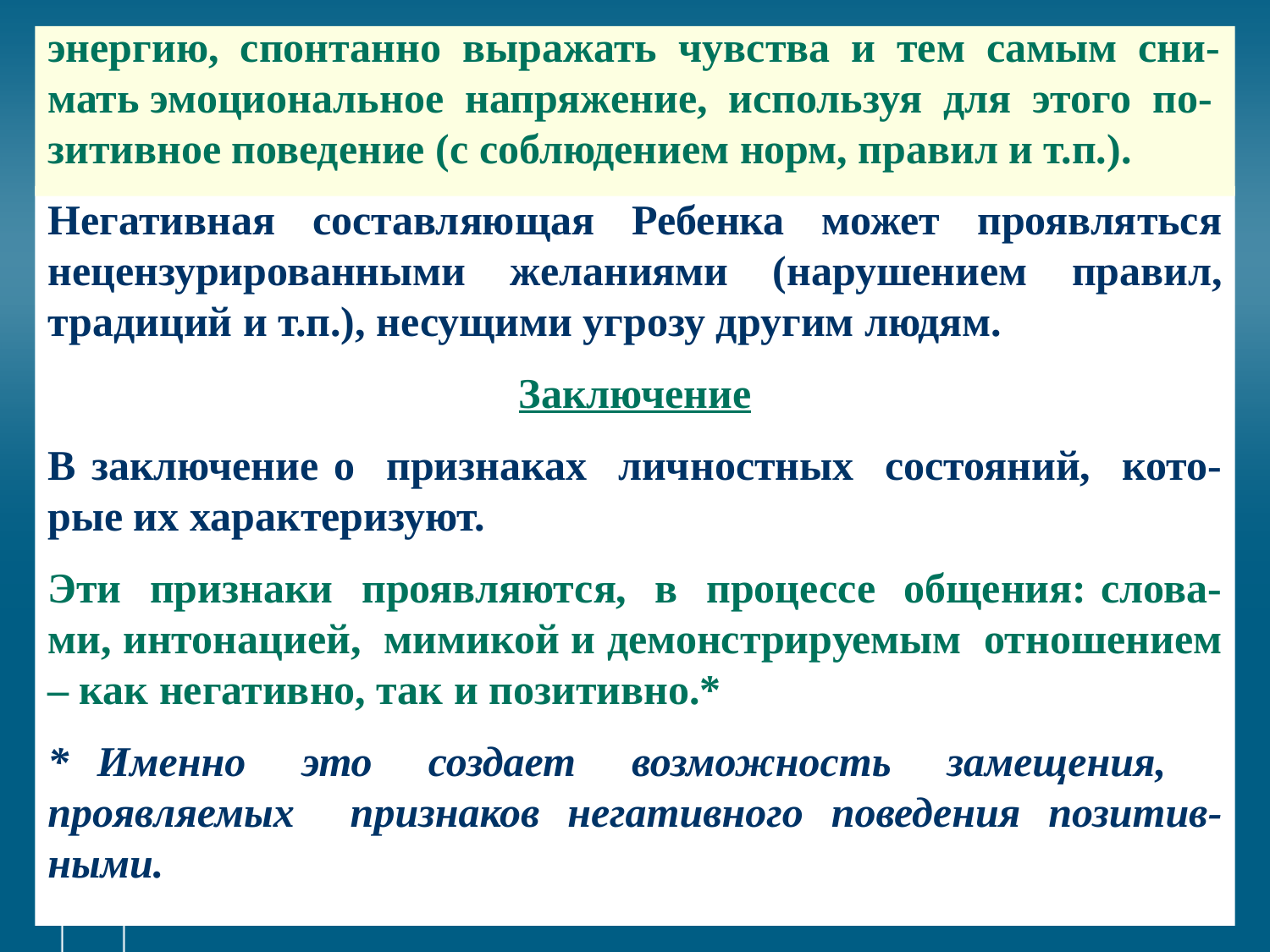

# энергию,  спонтанно  выражать  чувства  и  тем  самым  сни-мать эмоциональное  напряжение,  используя  для  этого  по-зитивное поведение (с соблюдением норм, правил и т.п.).
Негативная составляющая Ребенка может проявляться нецензурированными желаниями (нарушением правил, традиций и т.п.), несущими угрозу другим людям.
Заключение
В заключение о  признаках  личностных  состояний,  кото-рые их характеризуют.
Эти  признаки  проявляются,  в  процессе  общения: слова-ми, интонацией,  мимикой и демонстрируемым  отношением – как негативно, так и позитивно.*
* Именно  это  создает  возможность  замещения,   проявляемых  признаков негативного поведения позитив-ными.